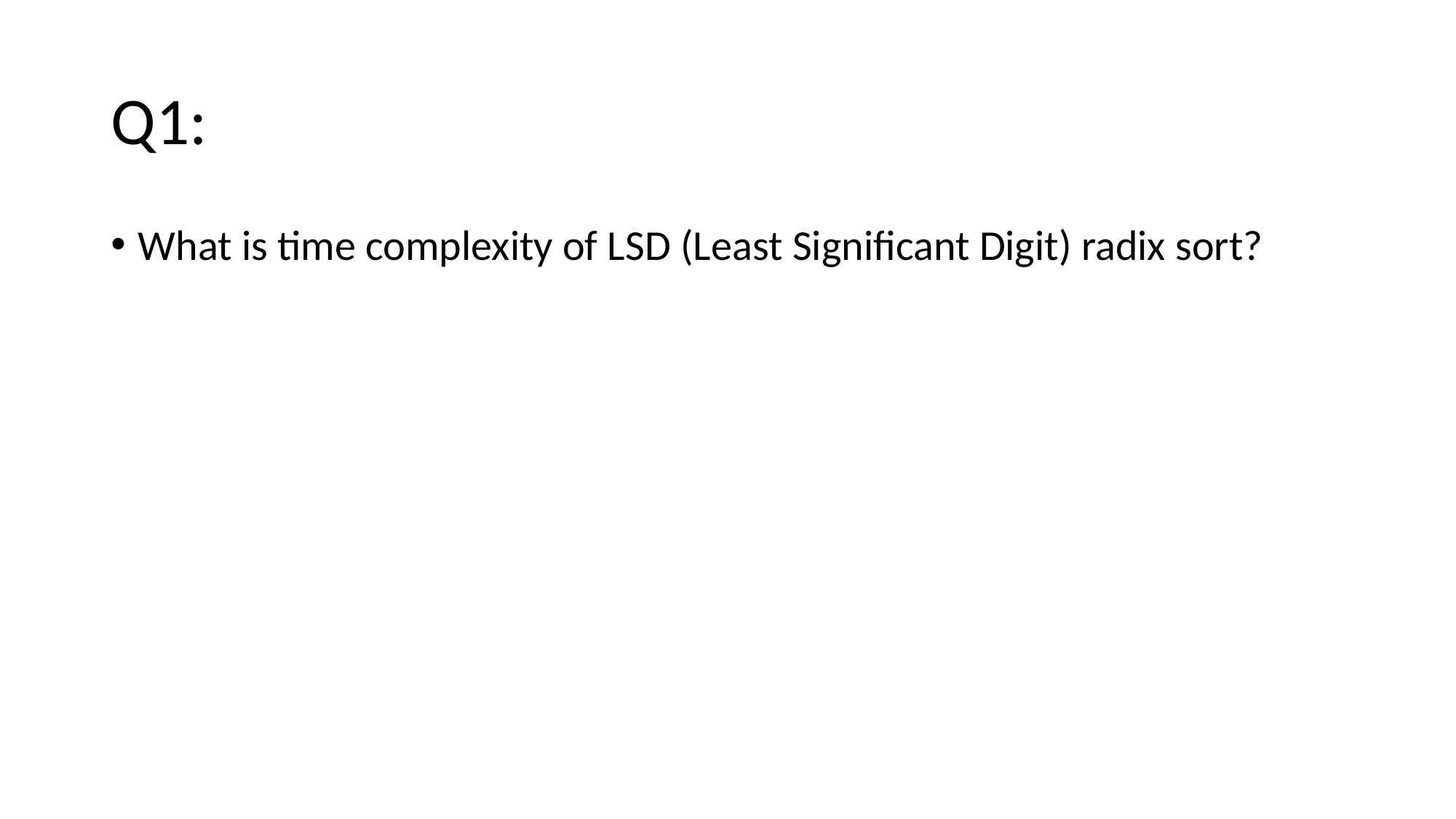

# Q1:
What is time complexity of LSD (Least Significant Digit) radix sort?